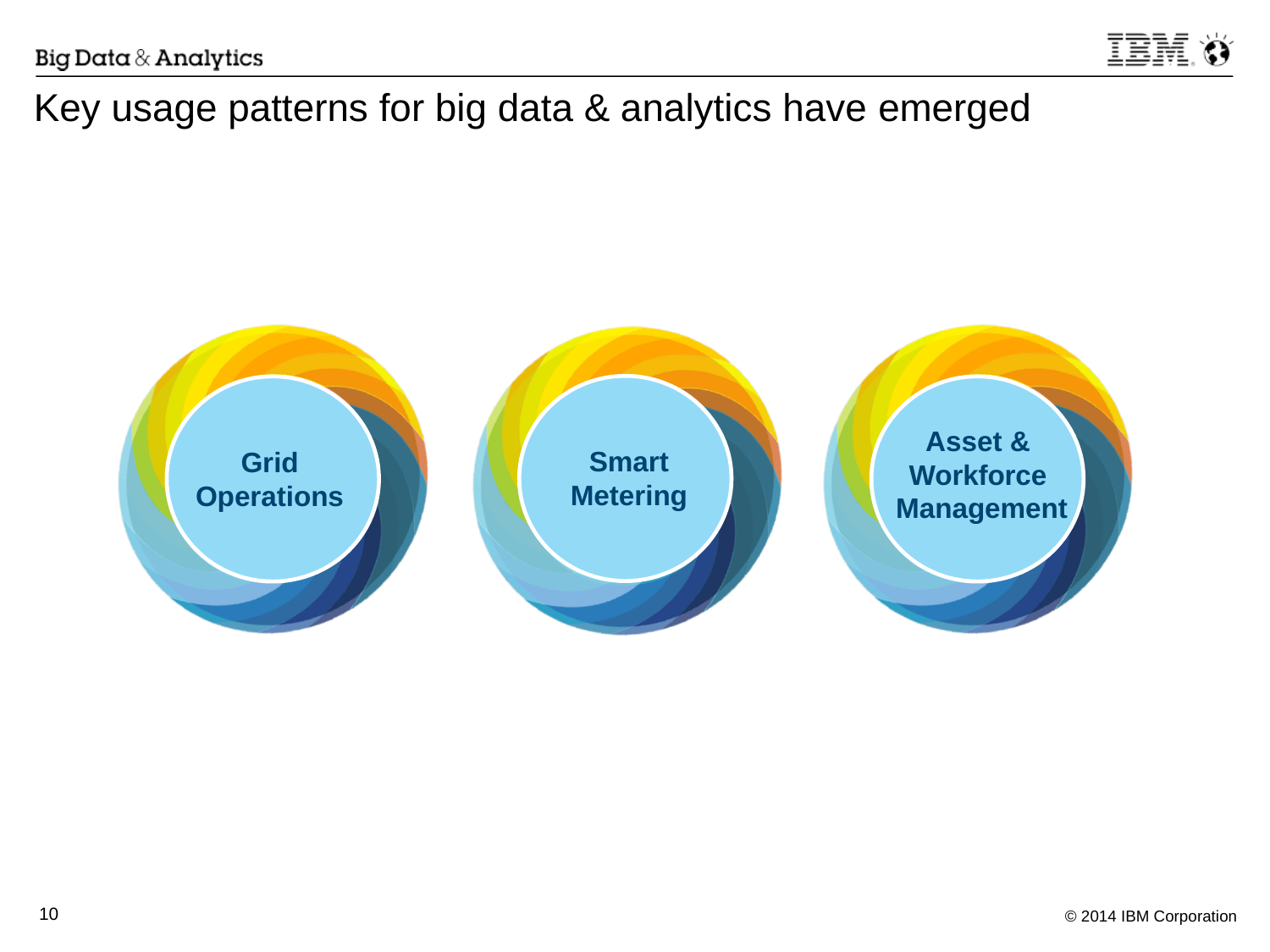

# Key usage patterns for big data & analytics have emerged

Asset &  Workforce  Management
Smart  Metering
Grid  Operations
10
© 2014 IBM Corporation